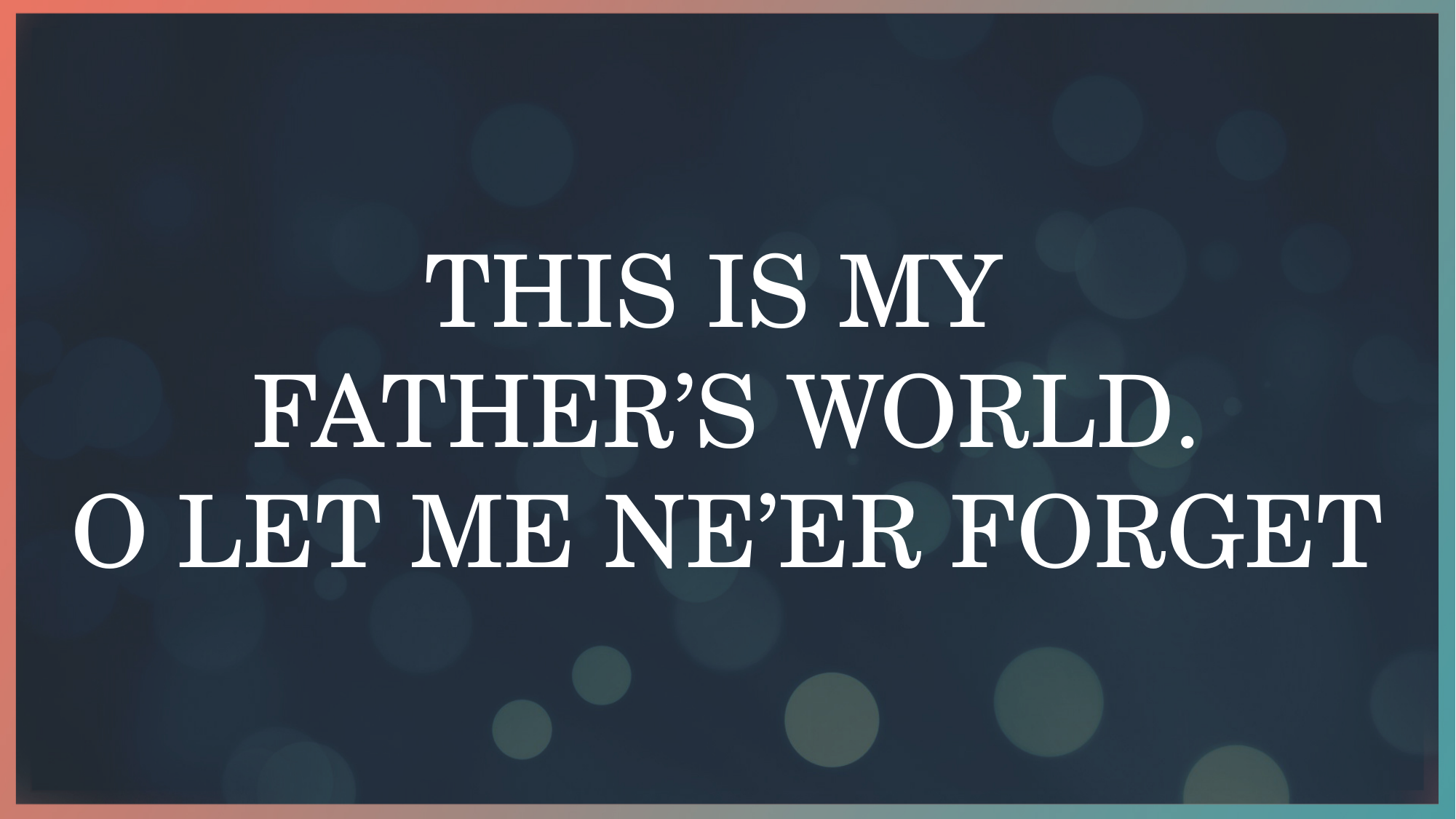

THIS IS MY
FATHER’S WORLD.
O LET ME NE’ER FORGET